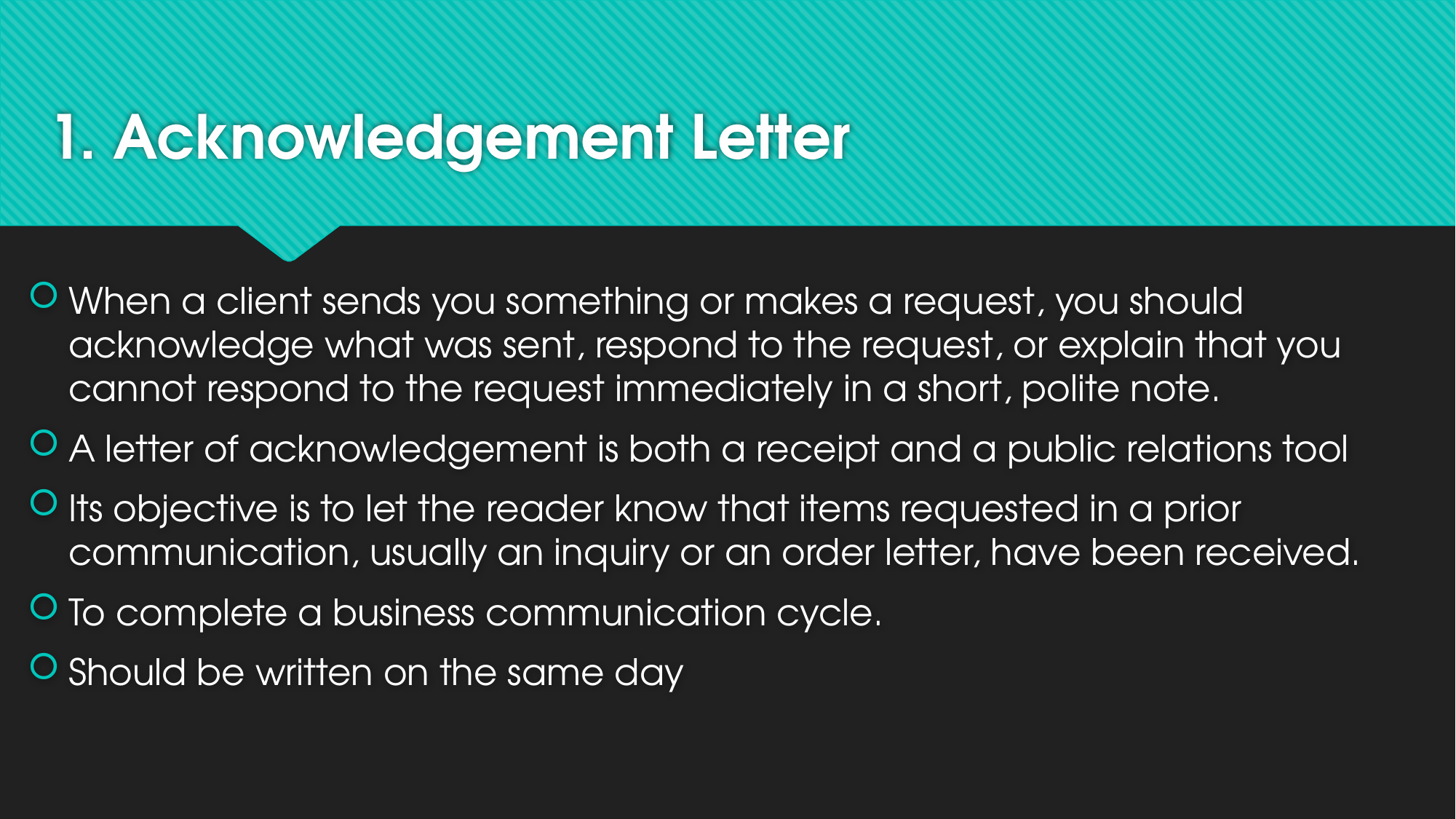

# 1. Acknowledgement Letter
When a client sends you something or makes a request, you should acknowledge what was sent, respond to the request, or explain that you cannot respond to the request immediately in a short, polite note.
A letter of acknowledgement is both a receipt and a public relations tool
Its objective is to let the reader know that items requested in a prior communication, usually an inquiry or an order letter, have been received.
To complete a business communication cycle.
Should be written on the same day